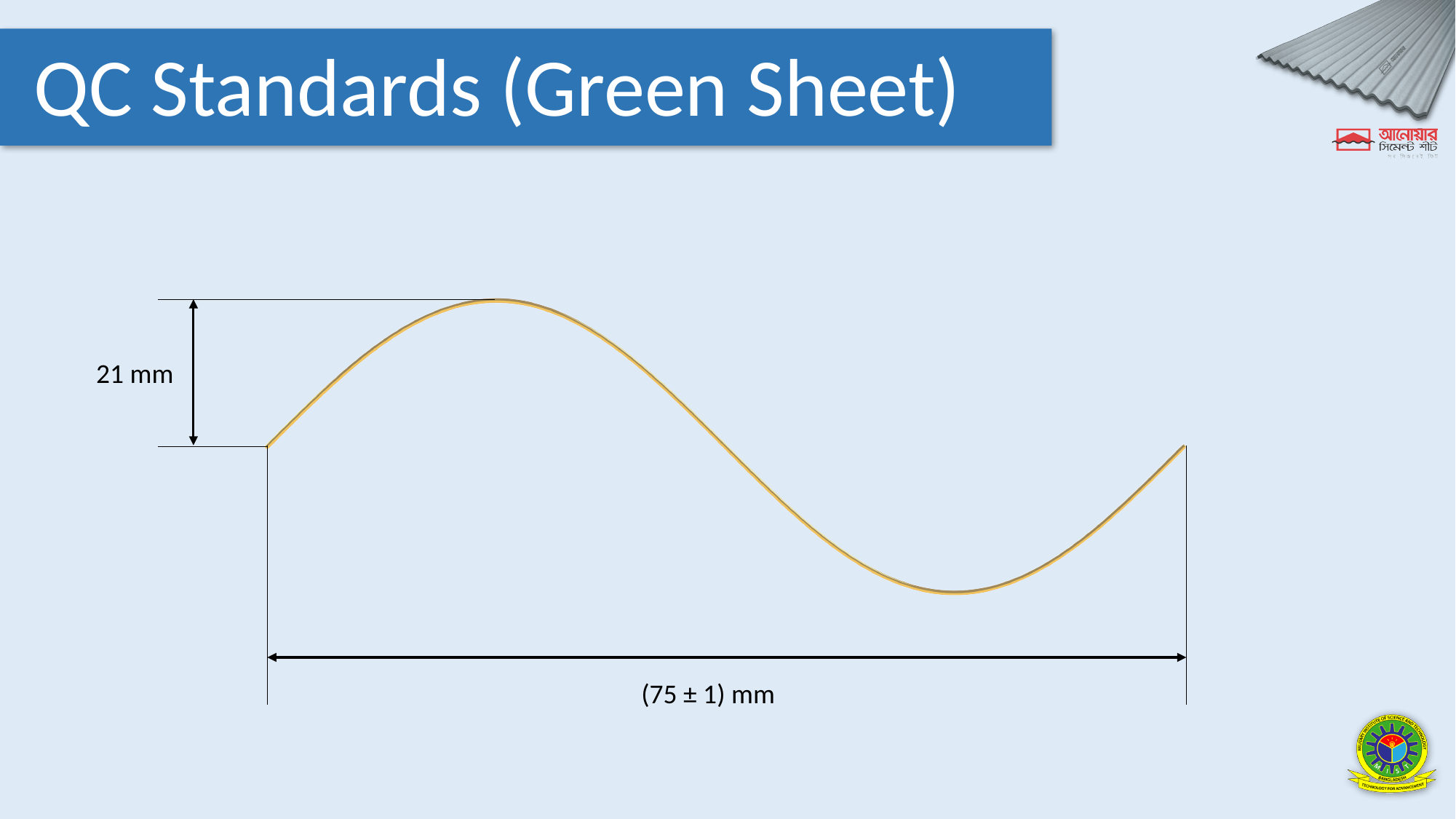

QC Standards (Green Sheet)

21 mm
(75 ± 1) mm